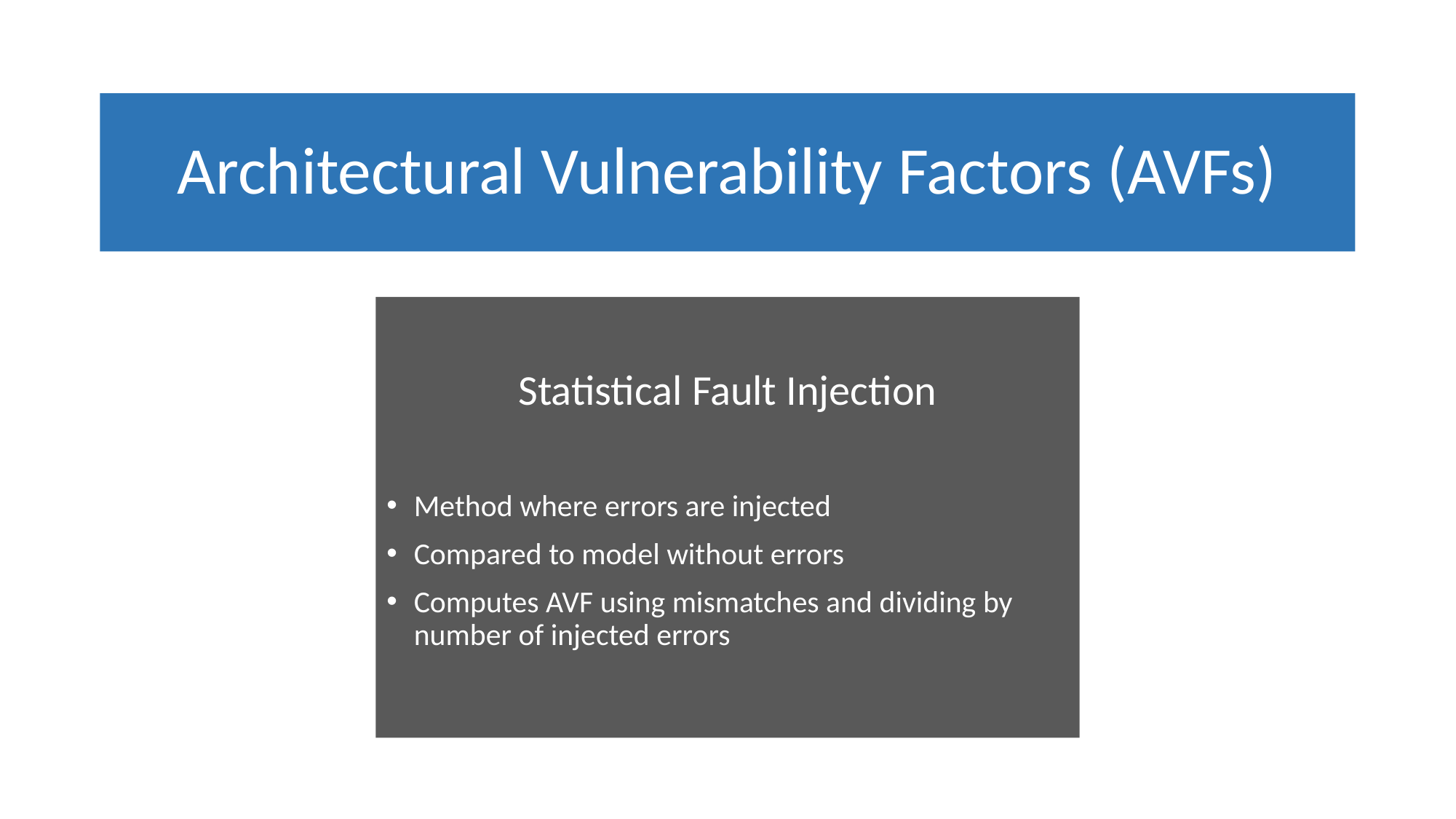

# Architectural Vulnerability Factors (AVFs)

Statistical Fault Injection

Method where errors are injected
Compared to model without errors
Computes AVF using mismatches and dividing by number of injected errors
Click to add text